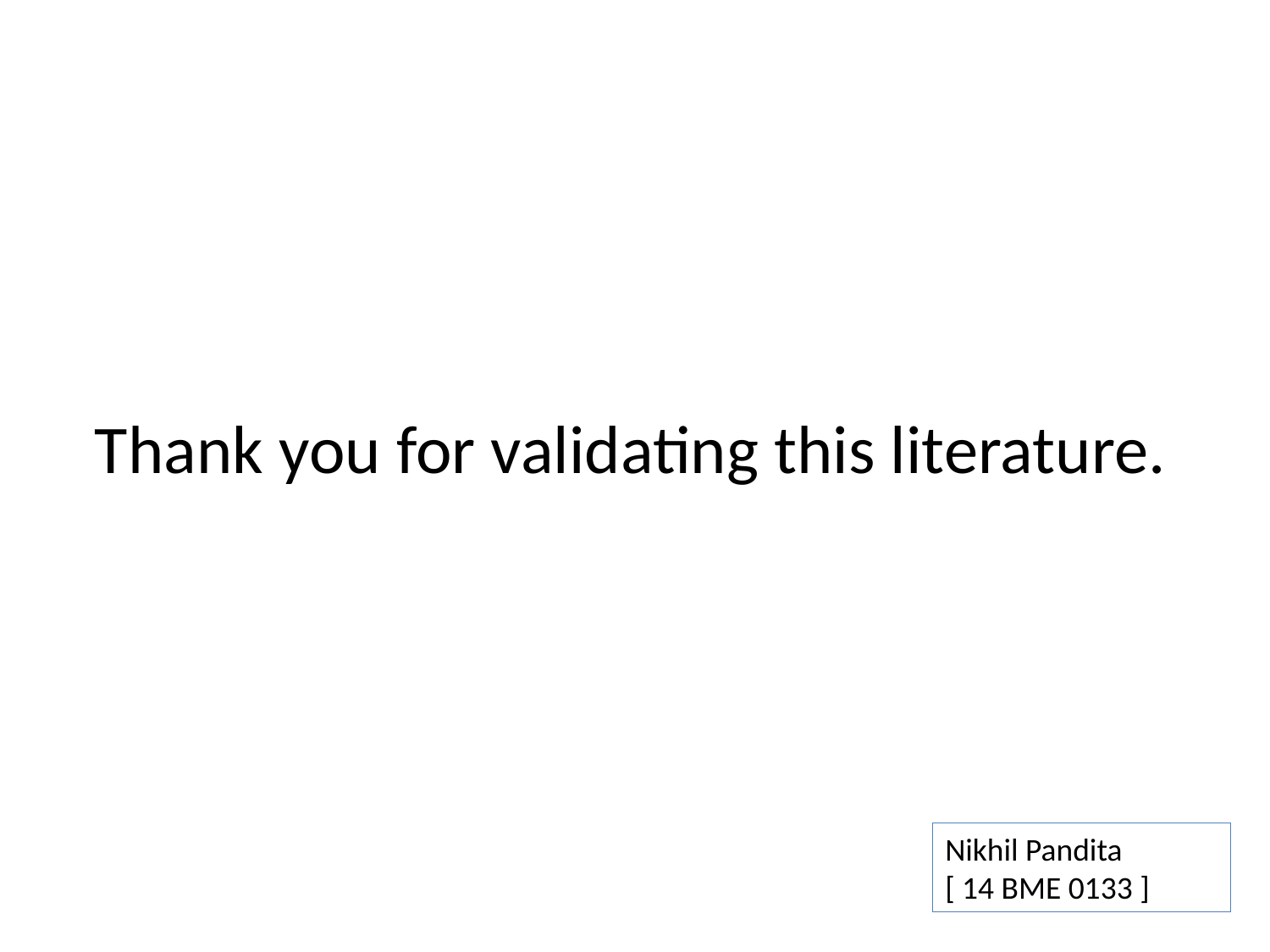

# Thank you for validating this literature.
Nikhil Pandita
[ 14 BME 0133 ]